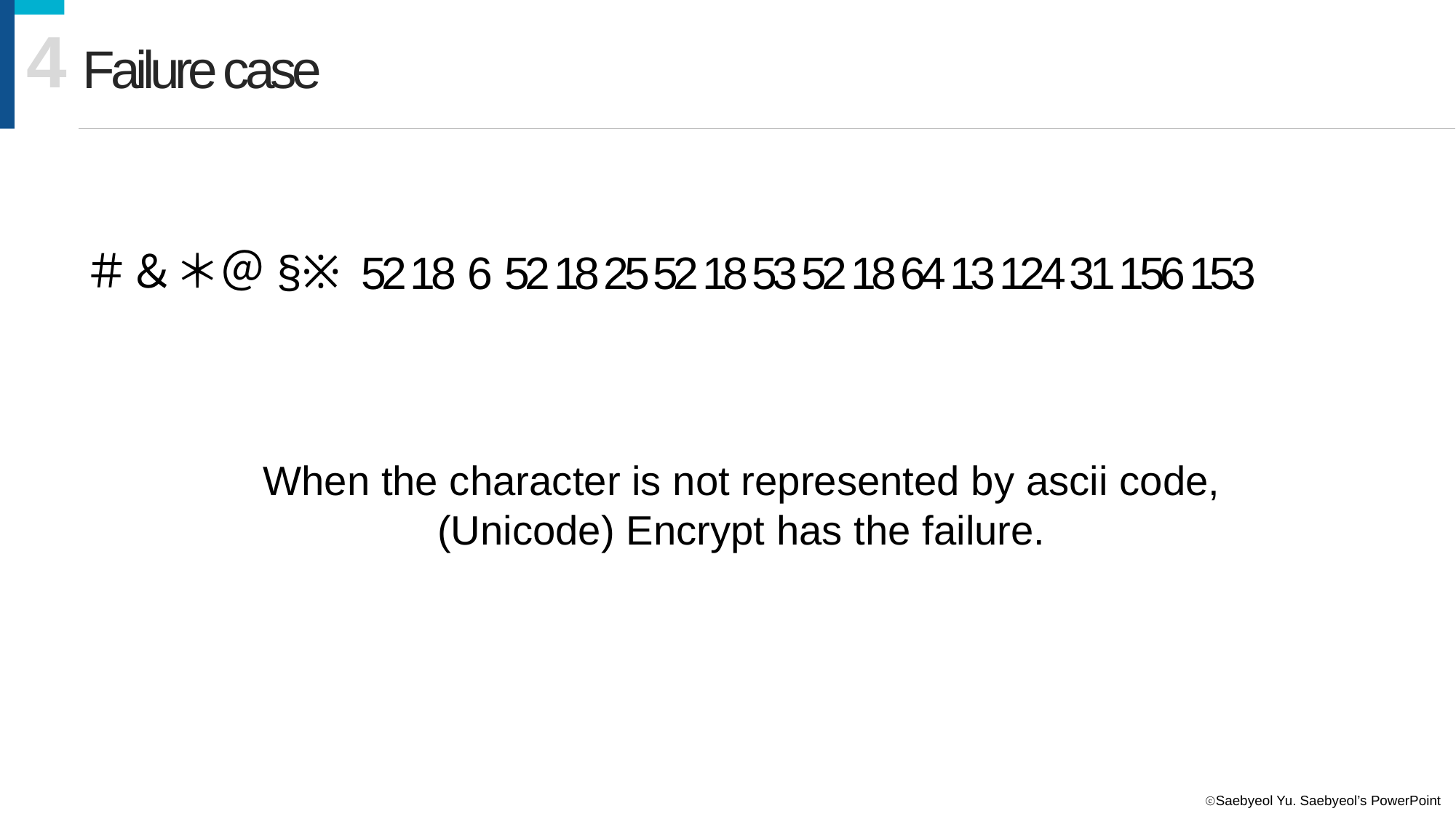

4
Failure case
＃＆＊＠§※
52 18  6  52 18 25 52 18 53 52 18 64 13 124 31 156 153
When the character is not represented by ascii code,
(Unicode) Encrypt has the failure.